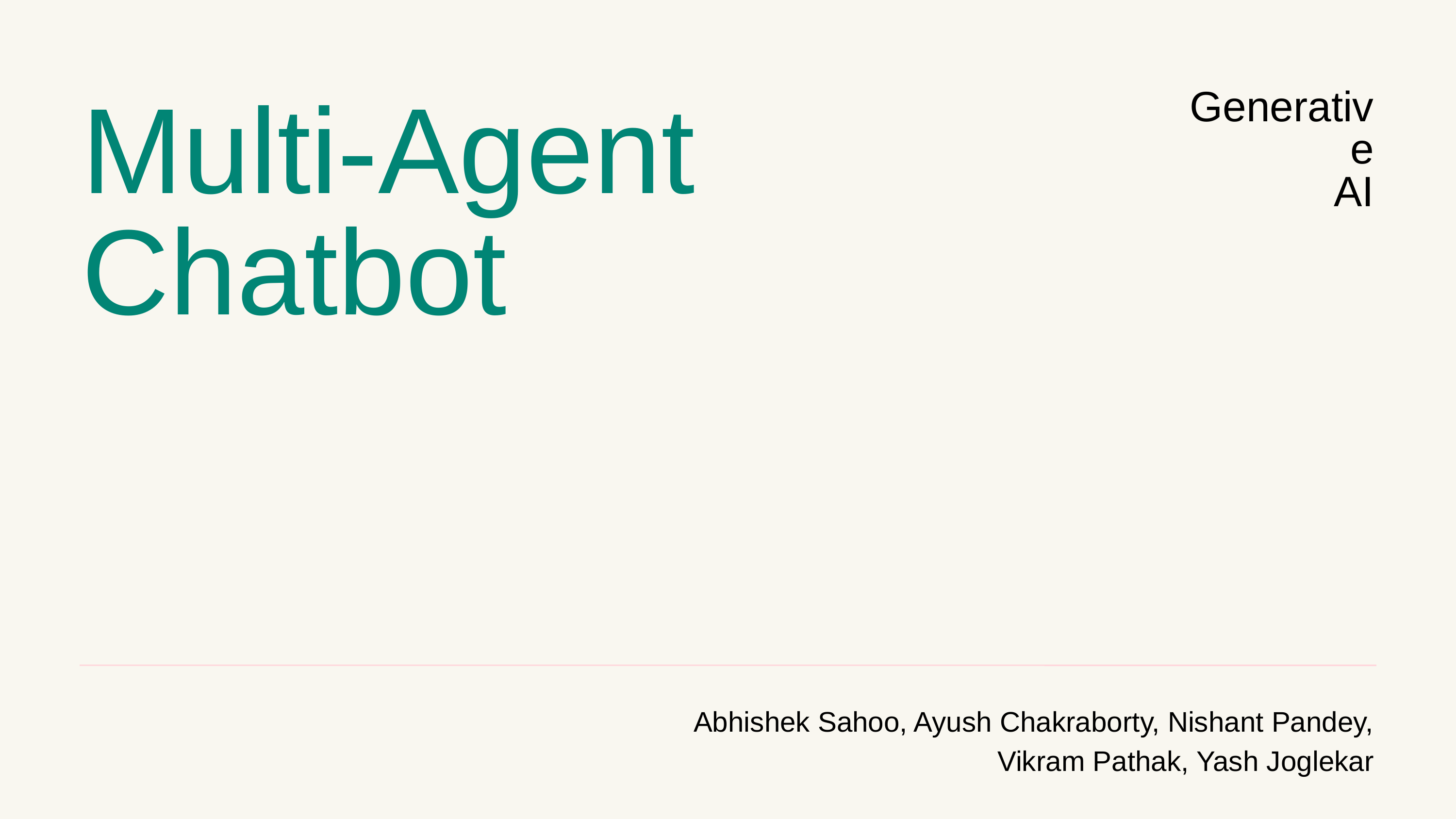

Generative
AI
Multi-Agent Chatbot

Abhishek Sahoo, Ayush Chakraborty, Nishant Pandey, Vikram Pathak, Yash Joglekar